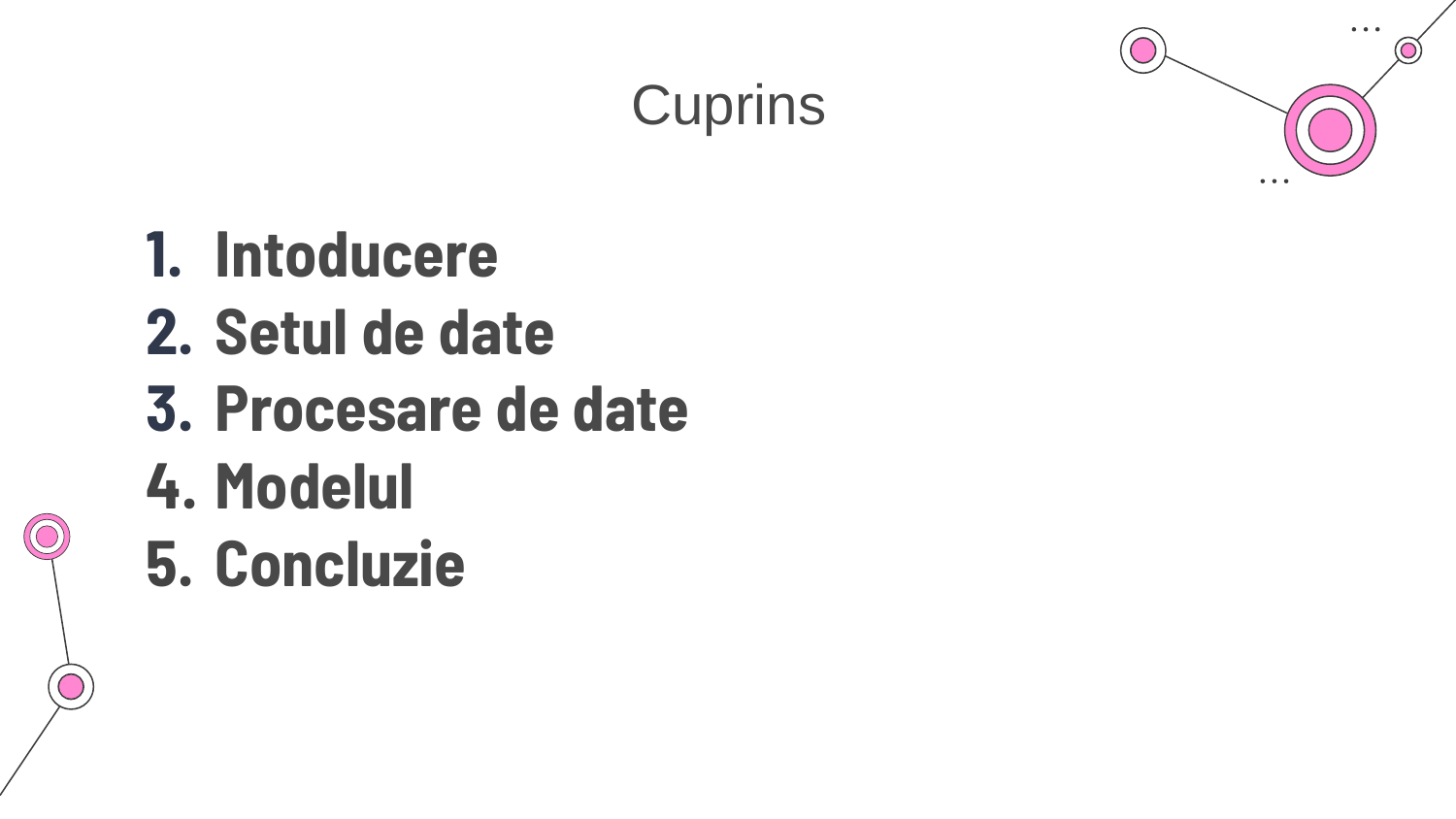

# Cuprins

Intoducere
Setul de date
Procesare de date
Modelul
Concluzie